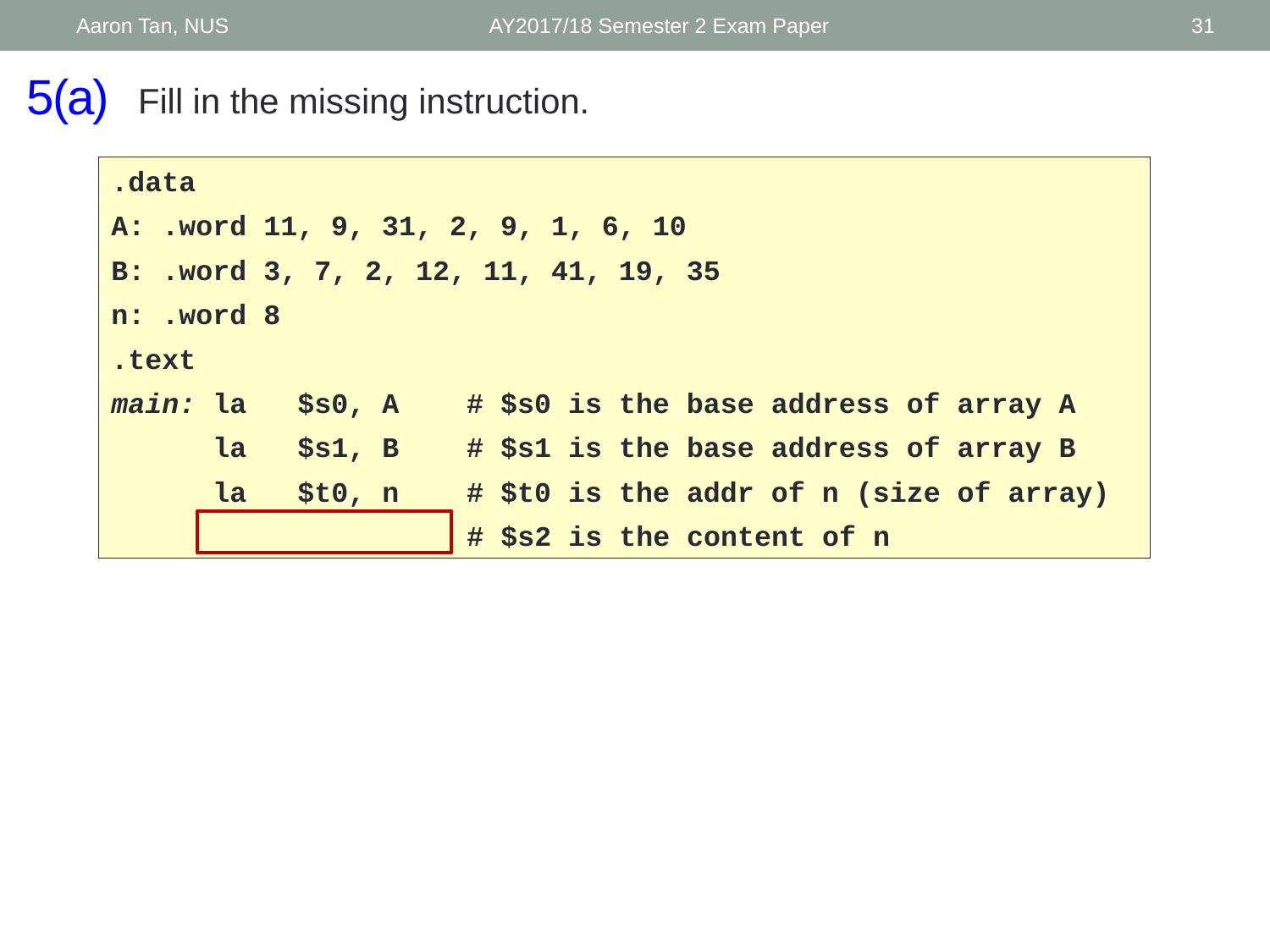

Aaron Tan, NUS
AY2017/18 Semester 2 Exam Paper
31
# 5(a)
Fill in the missing instruction.
.data
A: .word 11, 9, 31, 2, 9, 1, 6, 10
B: .word 3, 7, 2, 12, 11, 41, 19, 35
n: .word 8
.text
main: la   $s0, A    # $s0 is the base address of array A
      la   $s1, B    # $s1 is the base address of array B
      la   $t0, n    # $t0 is the addr of n (size of array)
                     # $s2 is the content of n